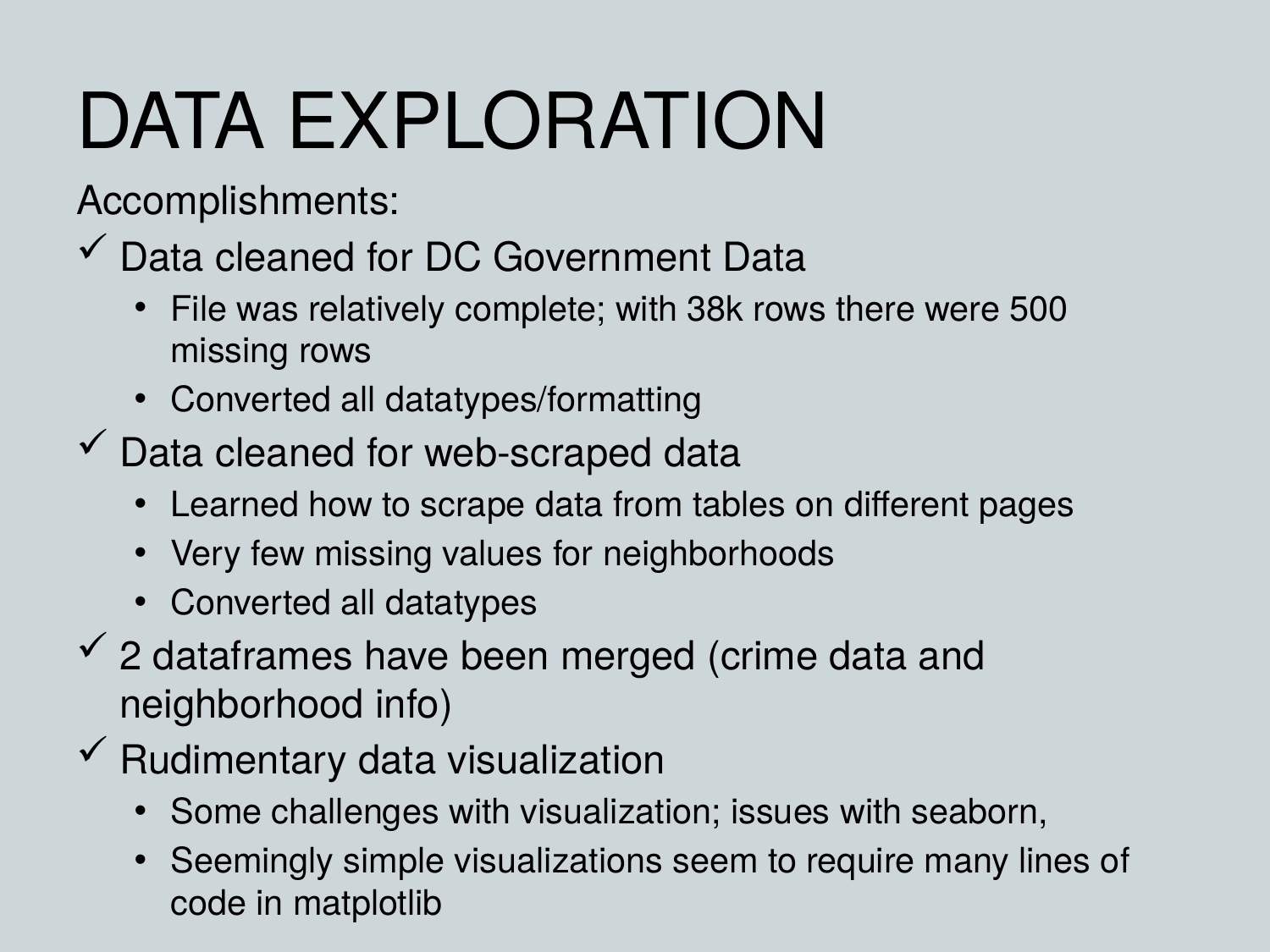

# DATA EXPLORATION
Accomplishments:
Data cleaned for DC Government Data
File was relatively complete; with 38k rows there were 500 missing rows
Converted all datatypes/formatting
Data cleaned for web-scraped data
Learned how to scrape data from tables on different pages
Very few missing values for neighborhoods
Converted all datatypes
2 dataframes have been merged (crime data and neighborhood info)
Rudimentary data visualization
Some challenges with visualization; issues with seaborn,
Seemingly simple visualizations seem to require many lines of code in matplotlib